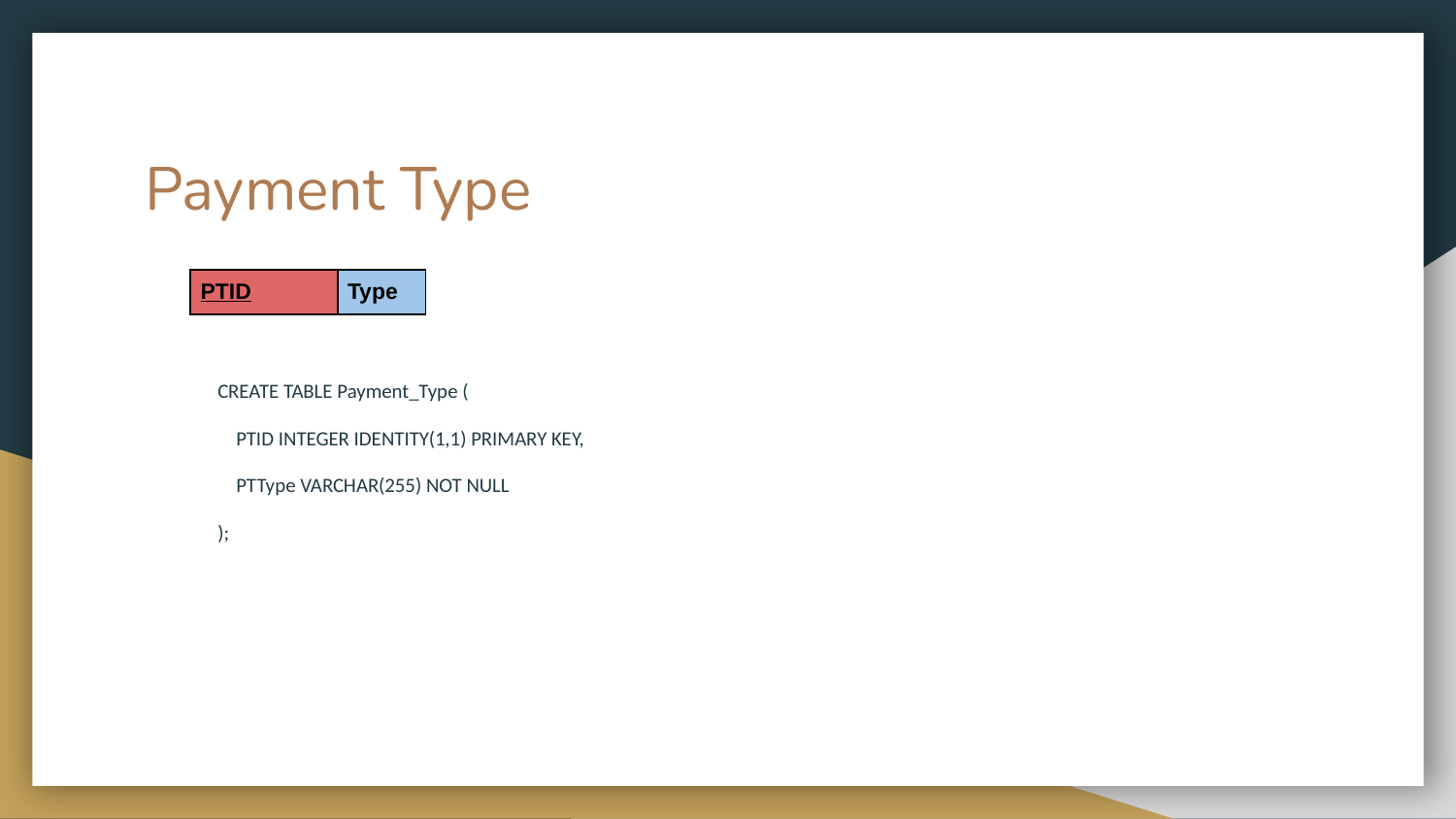

# Payment Type
| PTID | Type |
| --- | --- |

CREATE TABLE Payment_Type (
    PTID INTEGER IDENTITY(1,1) PRIMARY KEY,
    PTType VARCHAR(255) NOT NULL
);